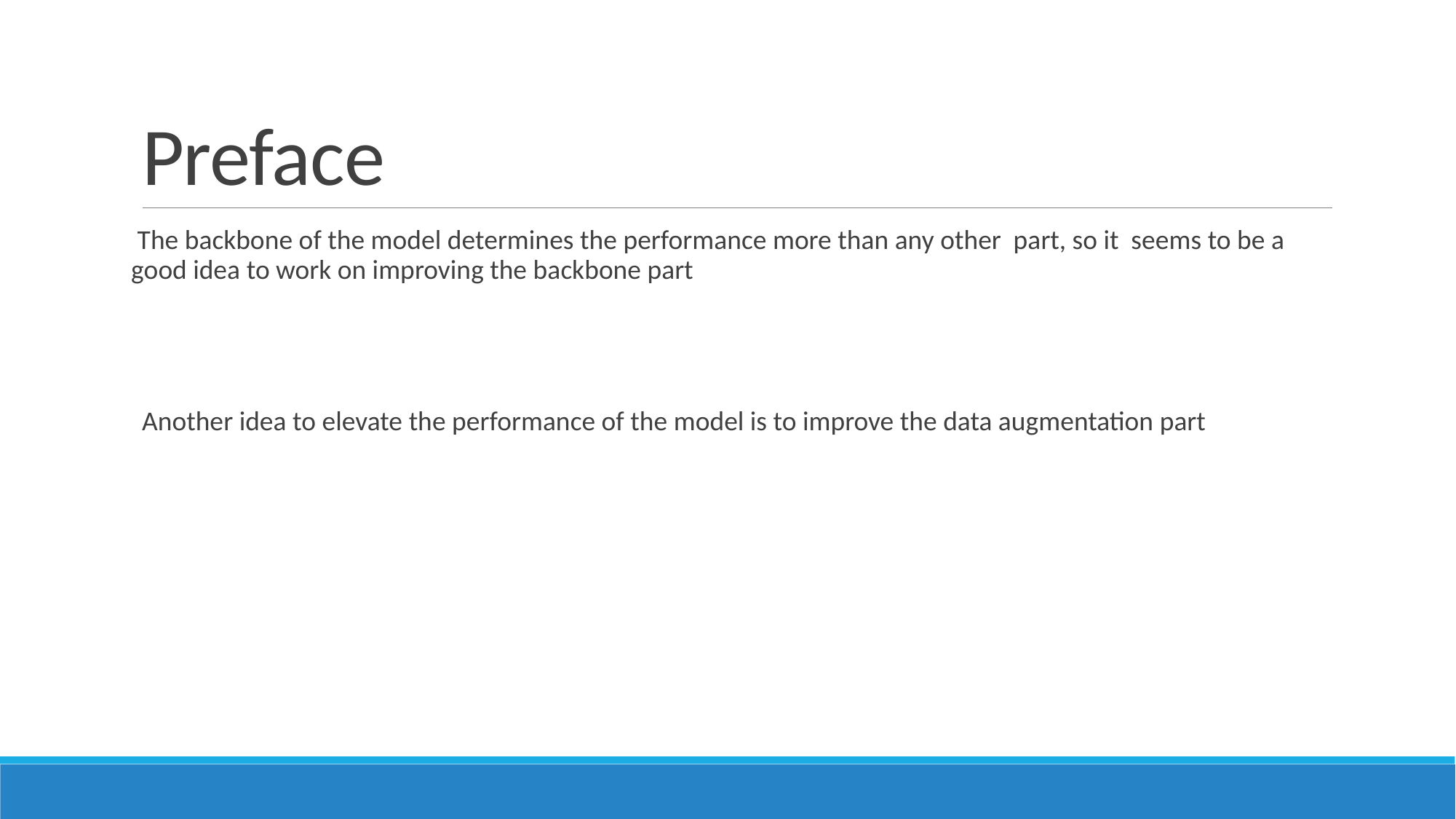

# Preface
 The backbone of the model determines the performance more than any other  part, so it  seems to be a   good idea to work on improving the backbone part

Another idea to elevate the performance of the model is to improve the data augmentation part